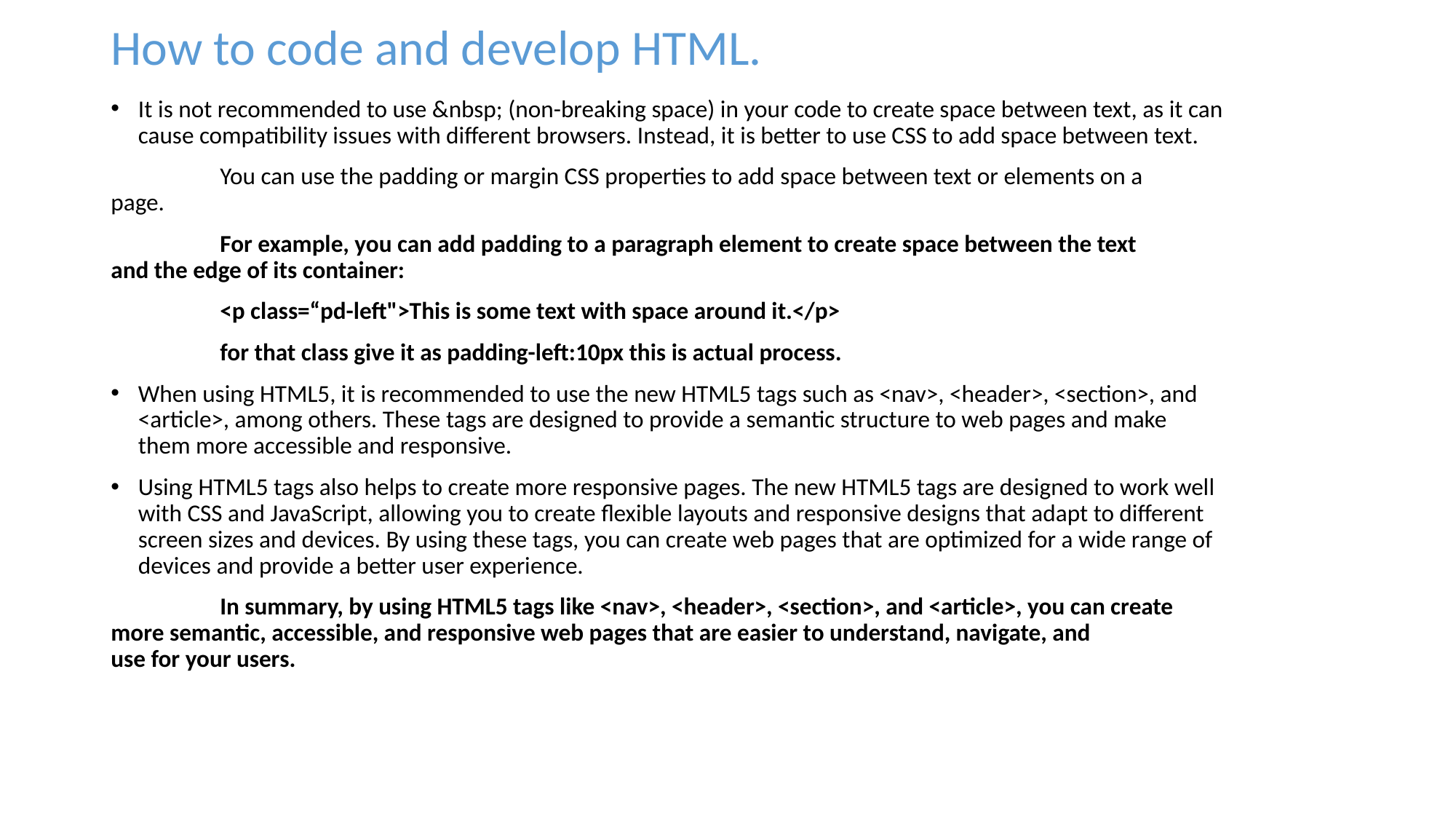

# How to code and develop HTML.
It is not recommended to use &nbsp; (non-breaking space) in your code to create space between text, as it can cause compatibility issues with different browsers. Instead, it is better to use CSS to add space between text.
	You can use the padding or margin CSS properties to add space between text or elements on a 	page.
	For example, you can add padding to a paragraph element to create space between the text 	and the edge of its container:
	<p class=“pd-left">This is some text with space around it.</p>
	for that class give it as padding-left:10px this is actual process.
When using HTML5, it is recommended to use the new HTML5 tags such as <nav>, <header>, <section>, and <article>, among others. These tags are designed to provide a semantic structure to web pages and make them more accessible and responsive.
Using HTML5 tags also helps to create more responsive pages. The new HTML5 tags are designed to work well with CSS and JavaScript, allowing you to create flexible layouts and responsive designs that adapt to different screen sizes and devices. By using these tags, you can create web pages that are optimized for a wide range of devices and provide a better user experience.
	In summary, by using HTML5 tags like <nav>, <header>, <section>, and <article>, you can create 	more semantic, accessible, and responsive web pages that are easier to understand, navigate, and 	use for your users.